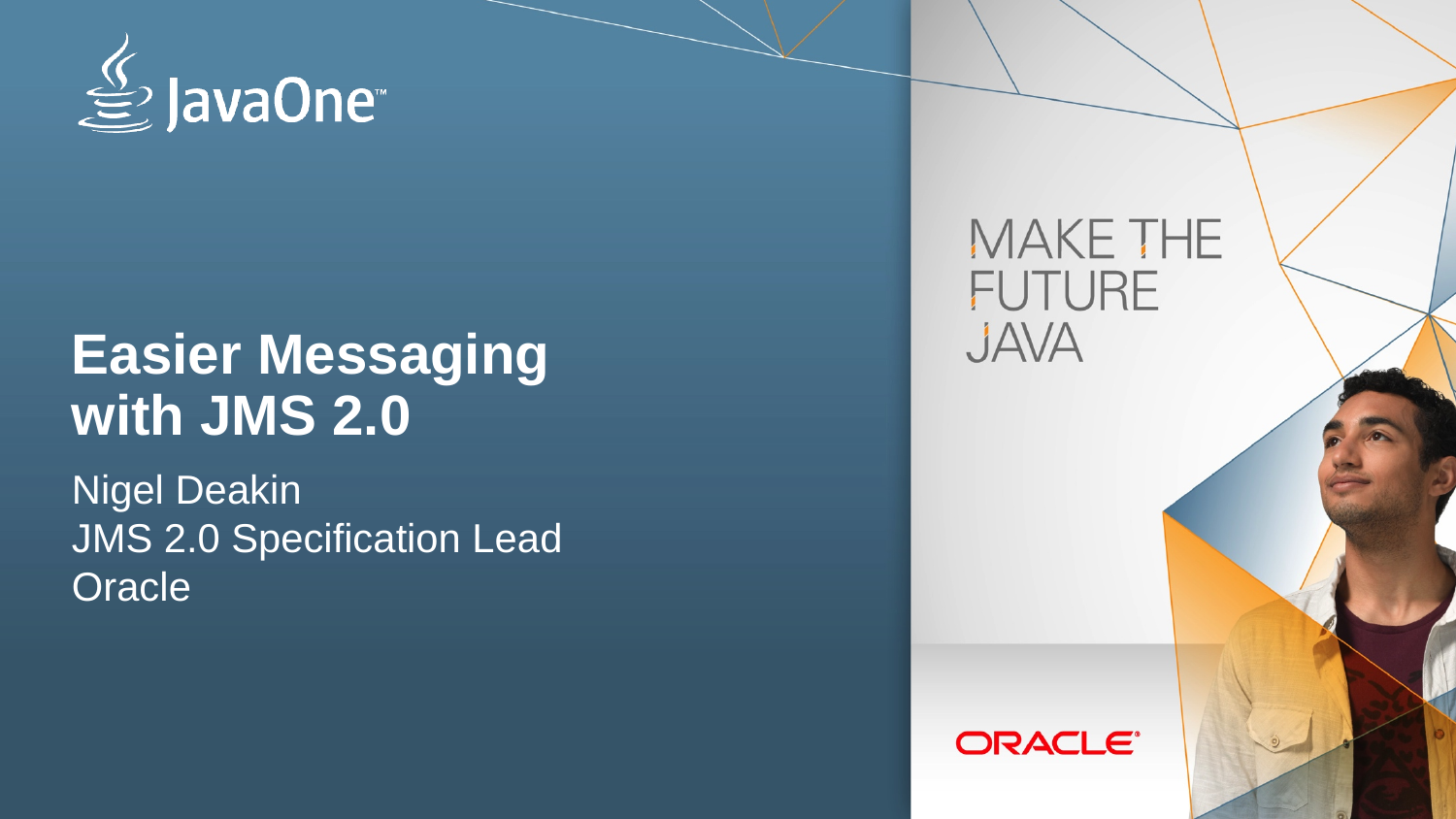

# Easier Messaging with JMS 2.0
Nigel Deakin
JMS 2.0 Specification Lead
Oracle